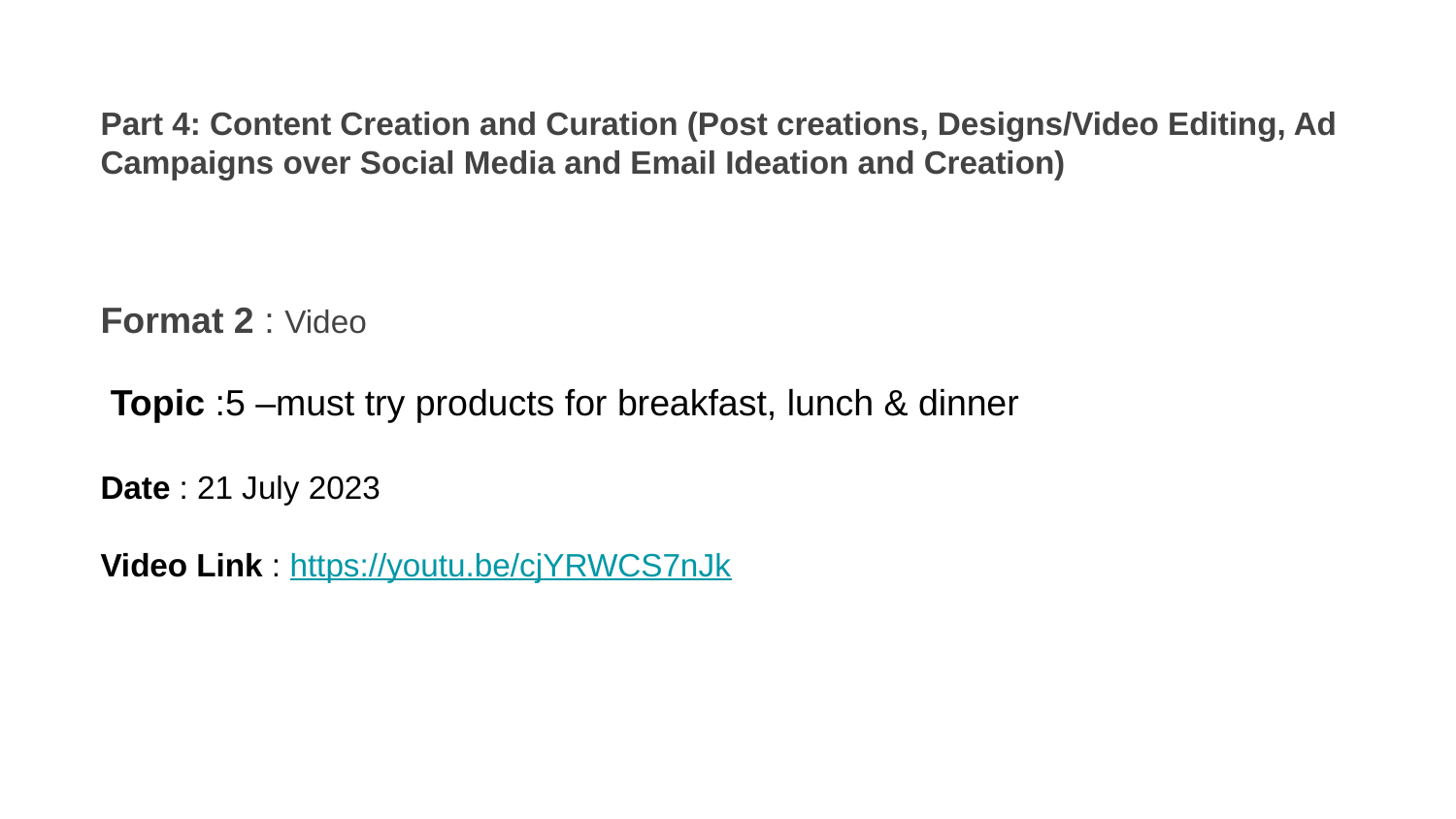

Part 4: Content Creation and Curation (Post creations, Designs/Video Editing, Ad Campaigns over Social Media and Email Ideation and Creation)

Format 2 : Video

 Topic :5 –must try products for breakfast, lunch & dinner

Date : 21 July 2023

Video Link : https://youtu.be/cjYRWCS7nJk